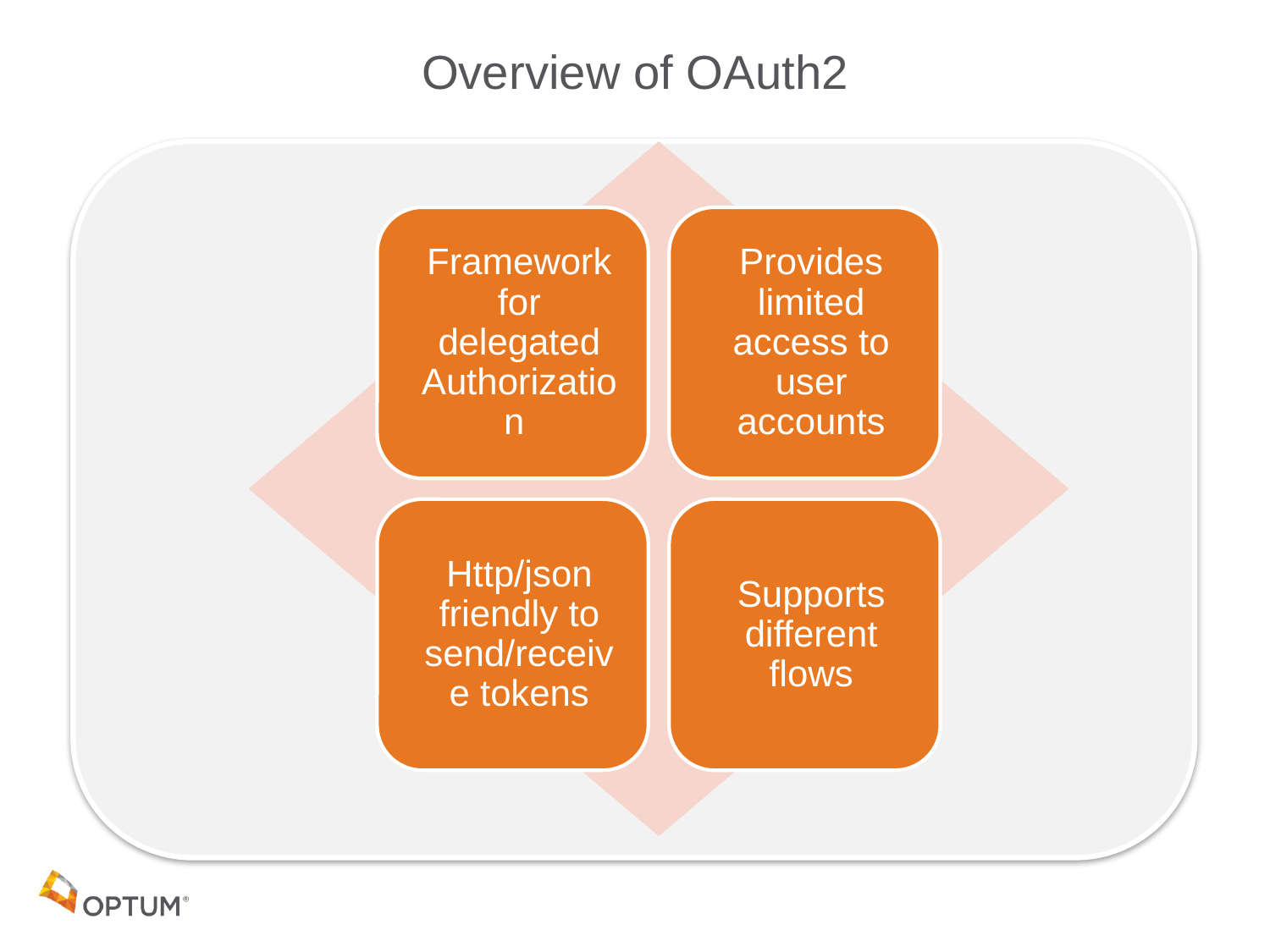

# Overview of OAuth2

Framework for delegated Authorization
Provides limited access to user accounts
Http/json friendly to send/receive tokens
Supports different flows